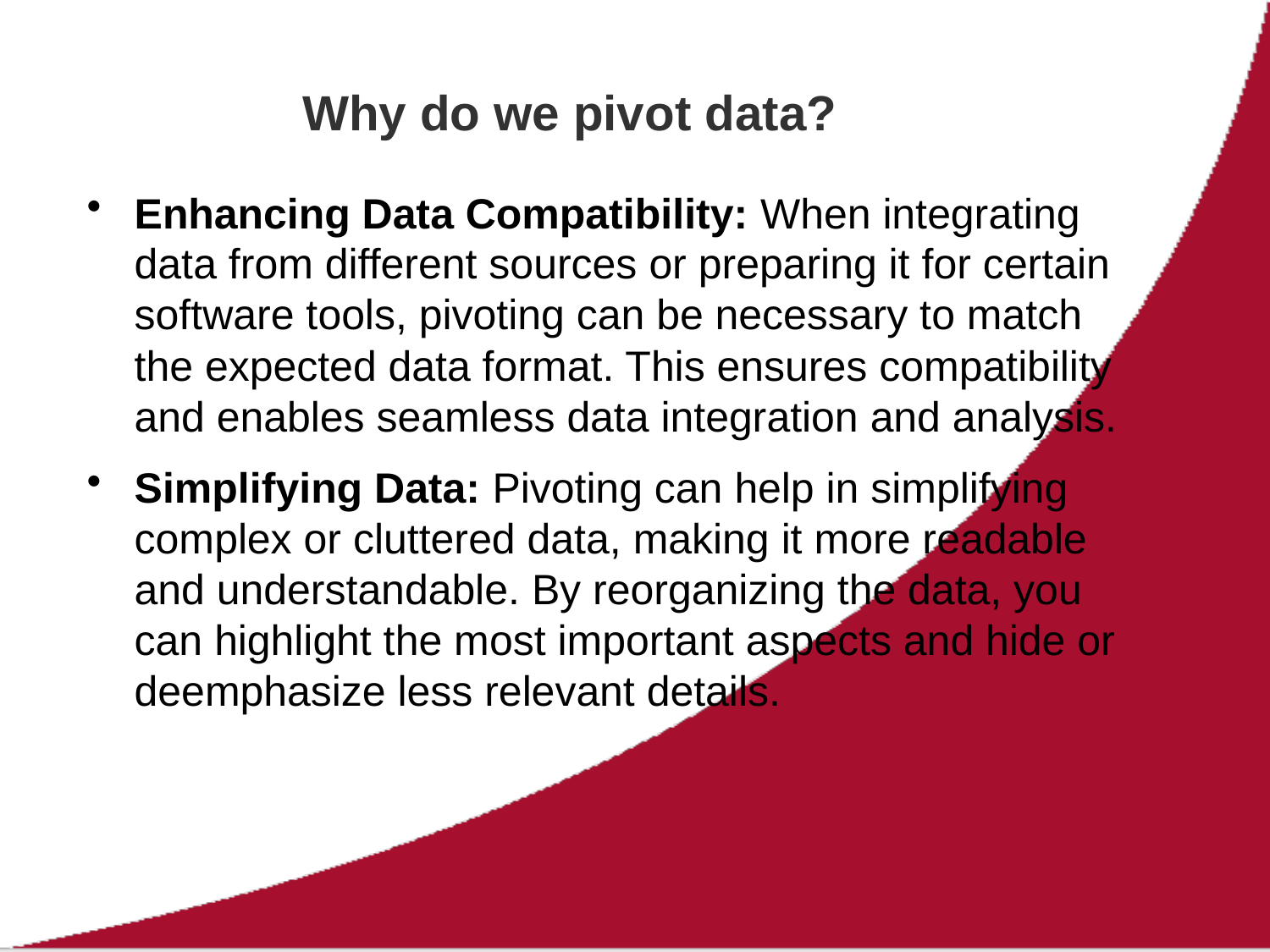

# Why do we pivot data?
Enhancing Data Compatibility: When integrating data from different sources or preparing it for certain software tools, pivoting can be necessary to match the expected data format. This ensures compatibility and enables seamless data integration and analysis.
Simplifying Data: Pivoting can help in simplifying complex or cluttered data, making it more readable and understandable. By reorganizing the data, you can highlight the most important aspects and hide or deemphasize less relevant details.